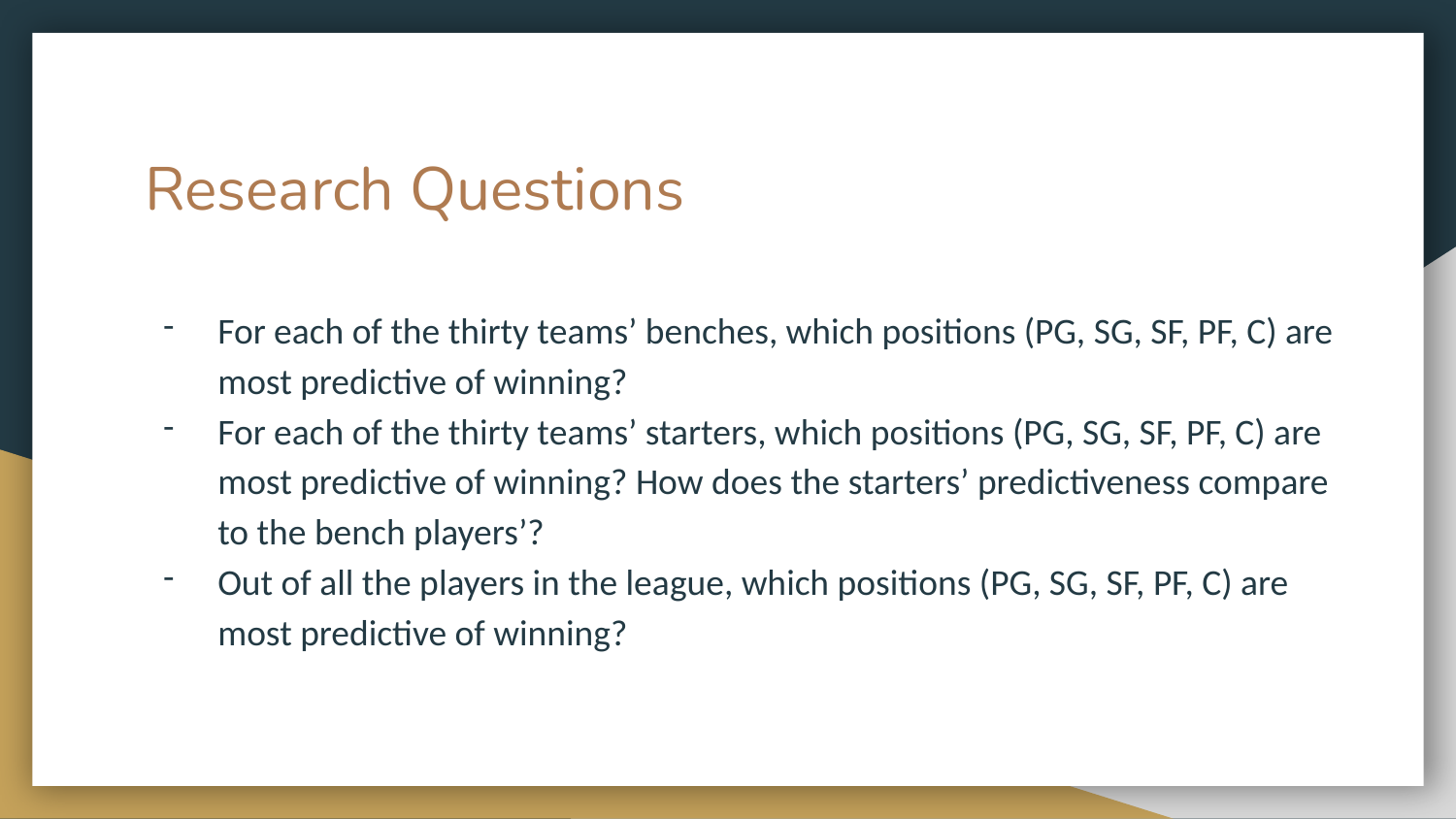

# Research Questions
For each of the thirty teams’ benches, which positions (PG, SG, SF, PF, C) are most predictive of winning?
For each of the thirty teams’ starters, which positions (PG, SG, SF, PF, C) are most predictive of winning? How does the starters’ predictiveness compare to the bench players’?
Out of all the players in the league, which positions (PG, SG, SF, PF, C) are most predictive of winning?